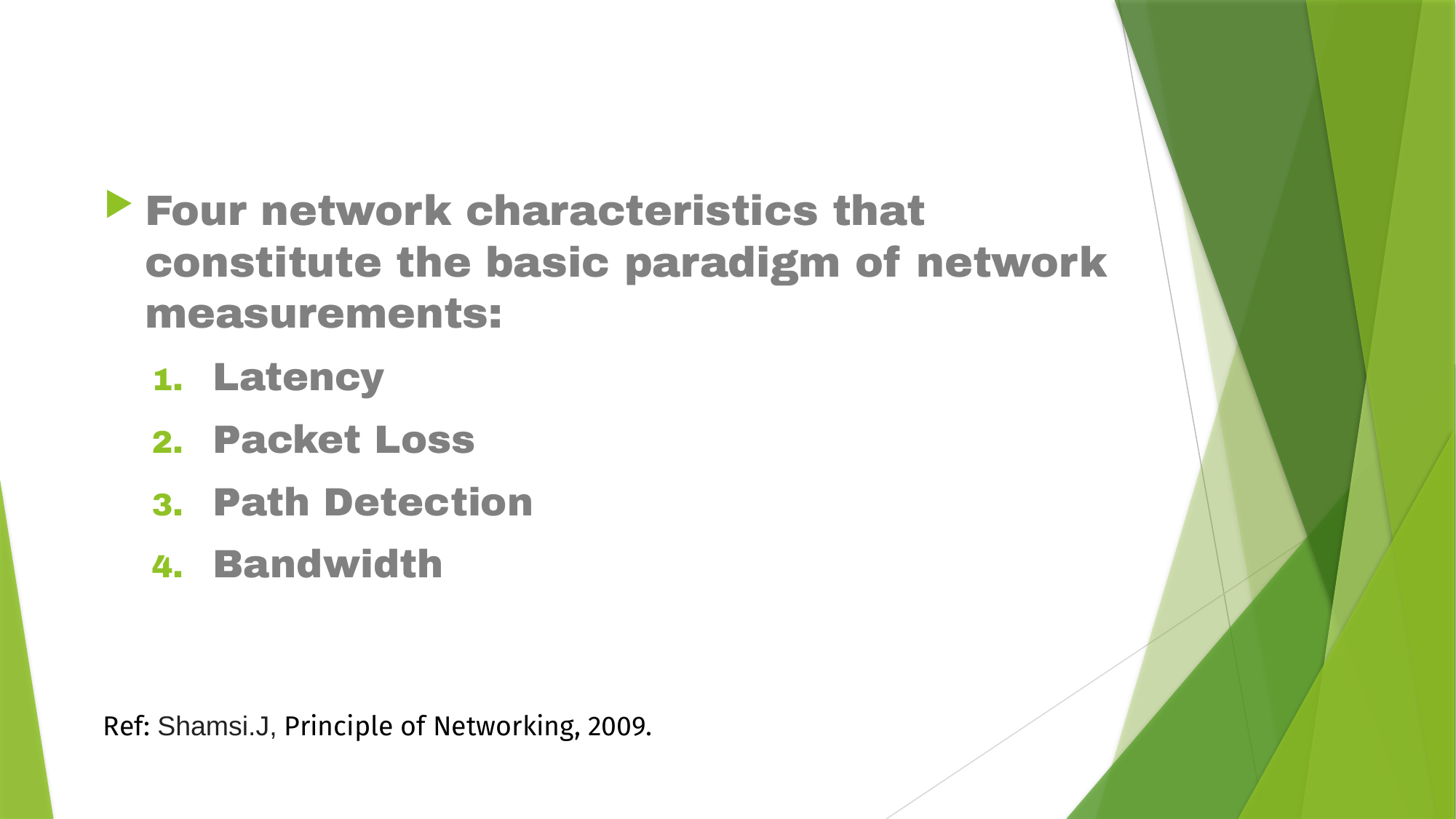

Four network characteristics that constitute the basic paradigm of network measurements:
Latency
Packet Loss
Path Detection
Bandwidth

Ref: Shamsi.J, Principle of Networking, 2009.